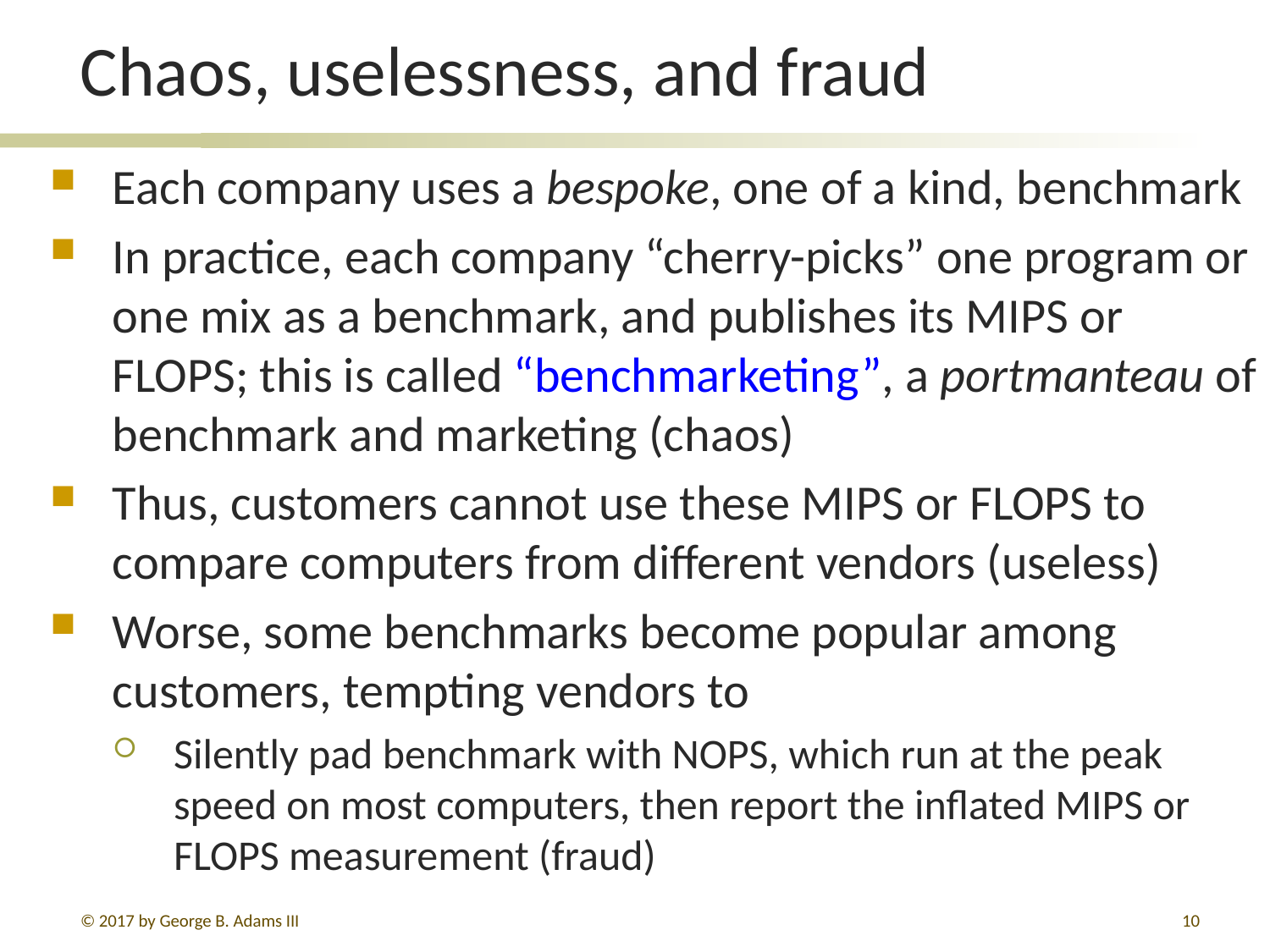

# Chaos, uselessness, and fraud
Each company uses a bespoke, one of a kind, benchmark
In practice, each company “cherry-picks” one program or one mix as a benchmark, and publishes its MIPS or FLOPS; this is called “benchmarketing”, a portmanteau of benchmark and marketing (chaos)
Thus, customers cannot use these MIPS or FLOPS to compare computers from different vendors (useless)
Worse, some benchmarks become popular among customers, tempting vendors to
Silently pad benchmark with NOPS, which run at the peak speed on most computers, then report the inflated MIPS or FLOPS measurement (fraud)
© 2017 by George B. Adams III
10